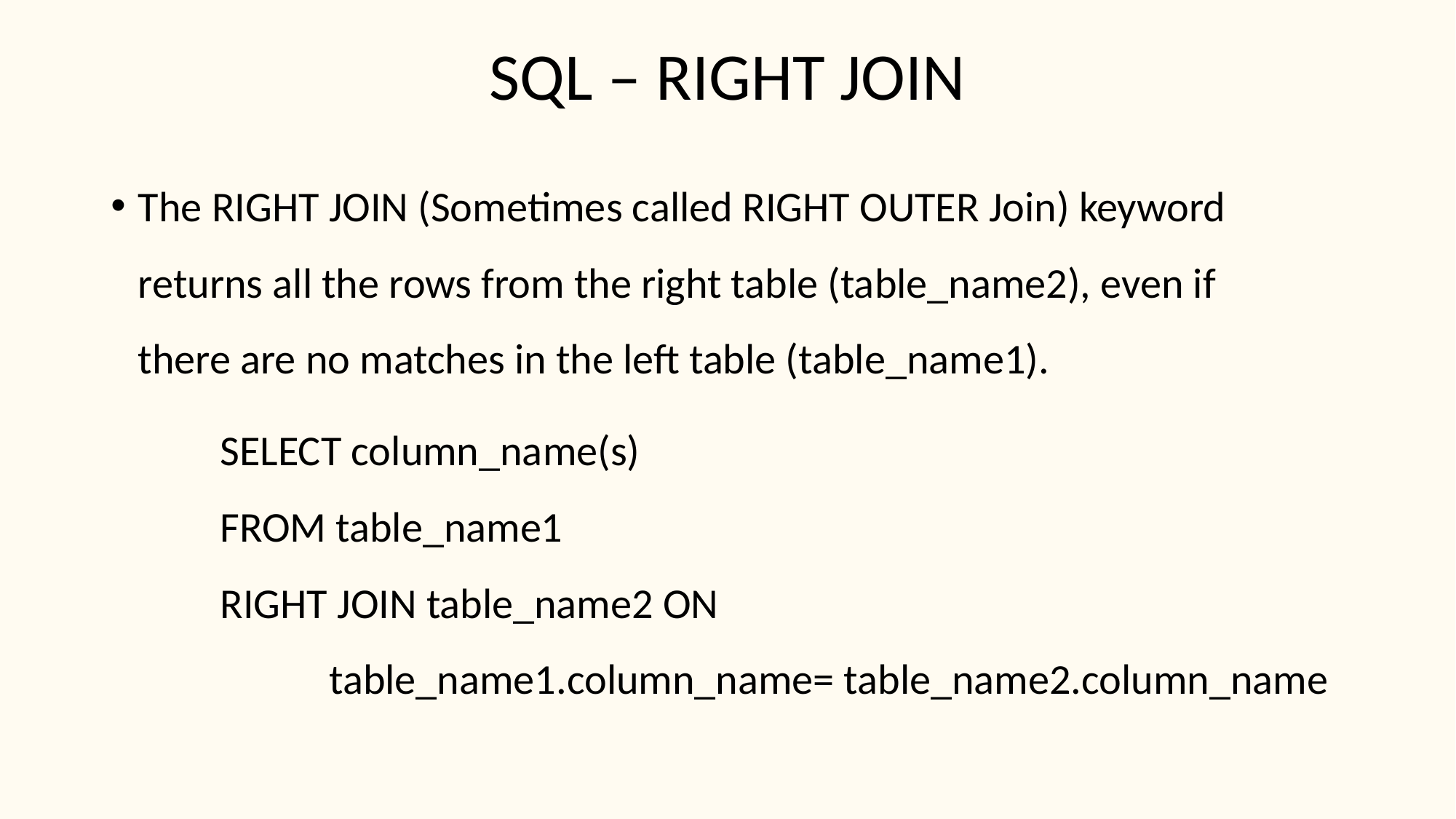

# SQL – RIGHT JOIN
The RIGHT JOIN (Sometimes called RIGHT OUTER Join) keyword
returns all the rows from the right table (table_name2), even if
there are no matches in the left table (table_name1).
	SELECT column_name(s)
	FROM table_name1
	RIGHT JOIN table_name2 ON
		table_name1.column_name= table_name2.column_name